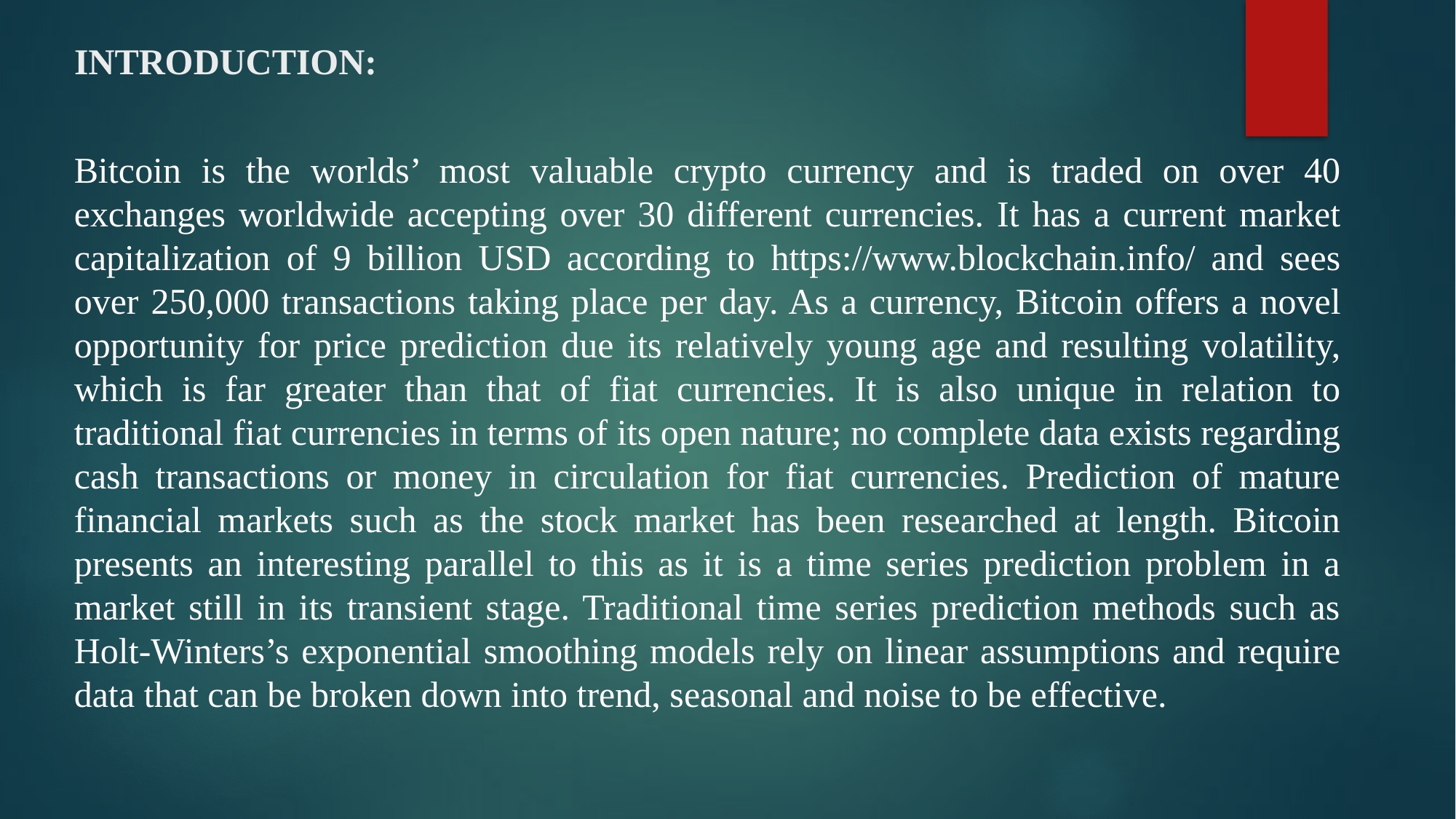

# INTRODUCTION:
Bitcoin is the worlds’ most valuable crypto currency and is traded on over 40 exchanges worldwide accepting over 30 different currencies. It has a current market capitalization of 9 billion USD according to https://www.blockchain.info/ and sees over 250,000 transactions taking place per day. As a currency, Bitcoin offers a novel opportunity for price prediction due its relatively young age and resulting volatility, which is far greater than that of fiat currencies. It is also unique in relation to traditional fiat currencies in terms of its open nature; no complete data exists regarding cash transactions or money in circulation for fiat currencies. Prediction of mature financial markets such as the stock market has been researched at length. Bitcoin presents an interesting parallel to this as it is a time series prediction problem in a market still in its transient stage. Traditional time series prediction methods such as Holt-Winters’s exponential smoothing models rely on linear assumptions and require data that can be broken down into trend, seasonal and noise to be effective.